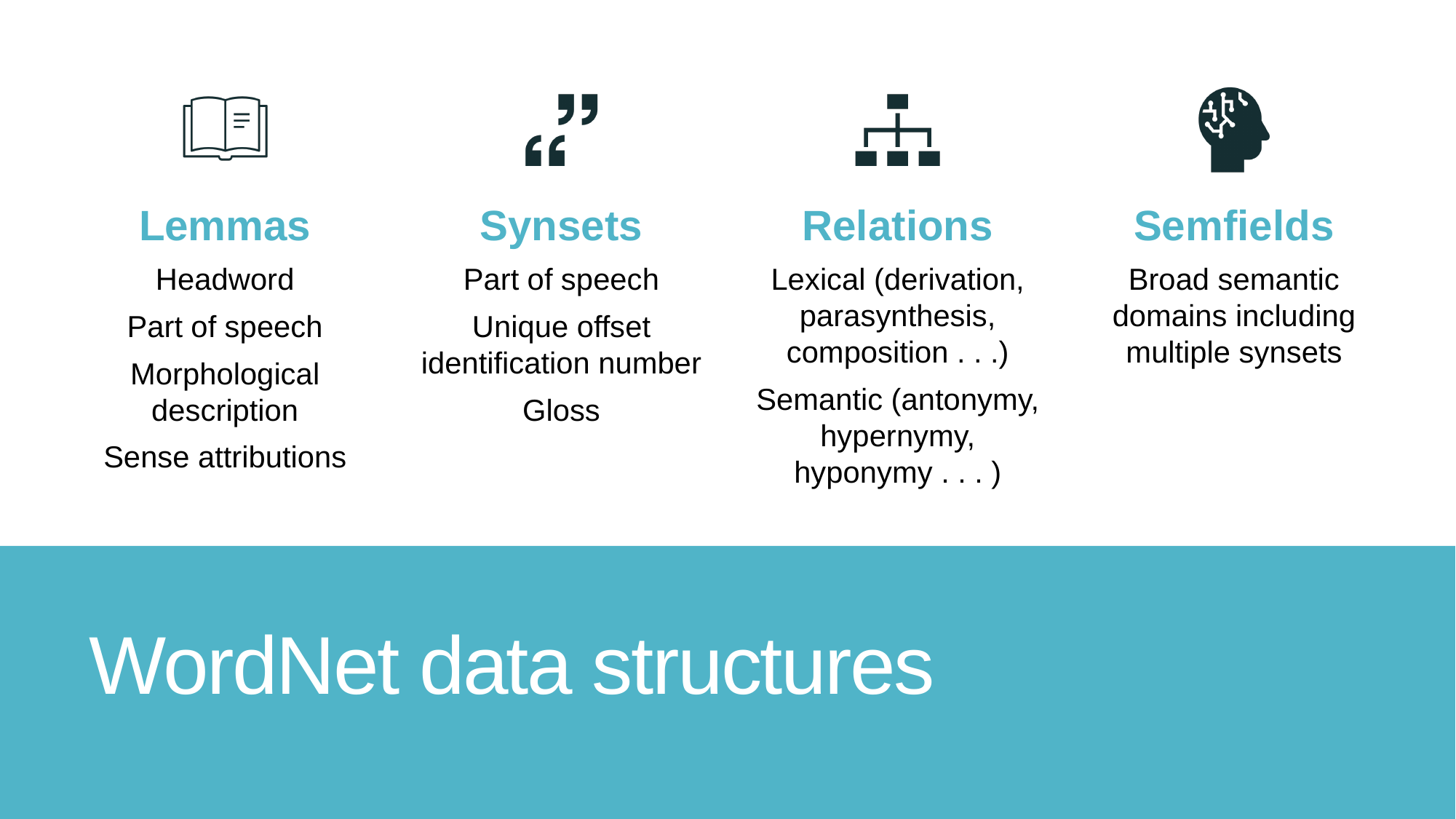

Lemmas
Headword
Part of speech
Morphological description
Sense attributions
Synsets
Part of speech
Unique offset identification number
Gloss
Relations
Lexical (derivation, parasynthesis, composition . . .)
Semantic (antonymy, hypernymy, hyponymy . . . )
Semfields
Broad semantic domains including multiple synsets

# WordNet data structures